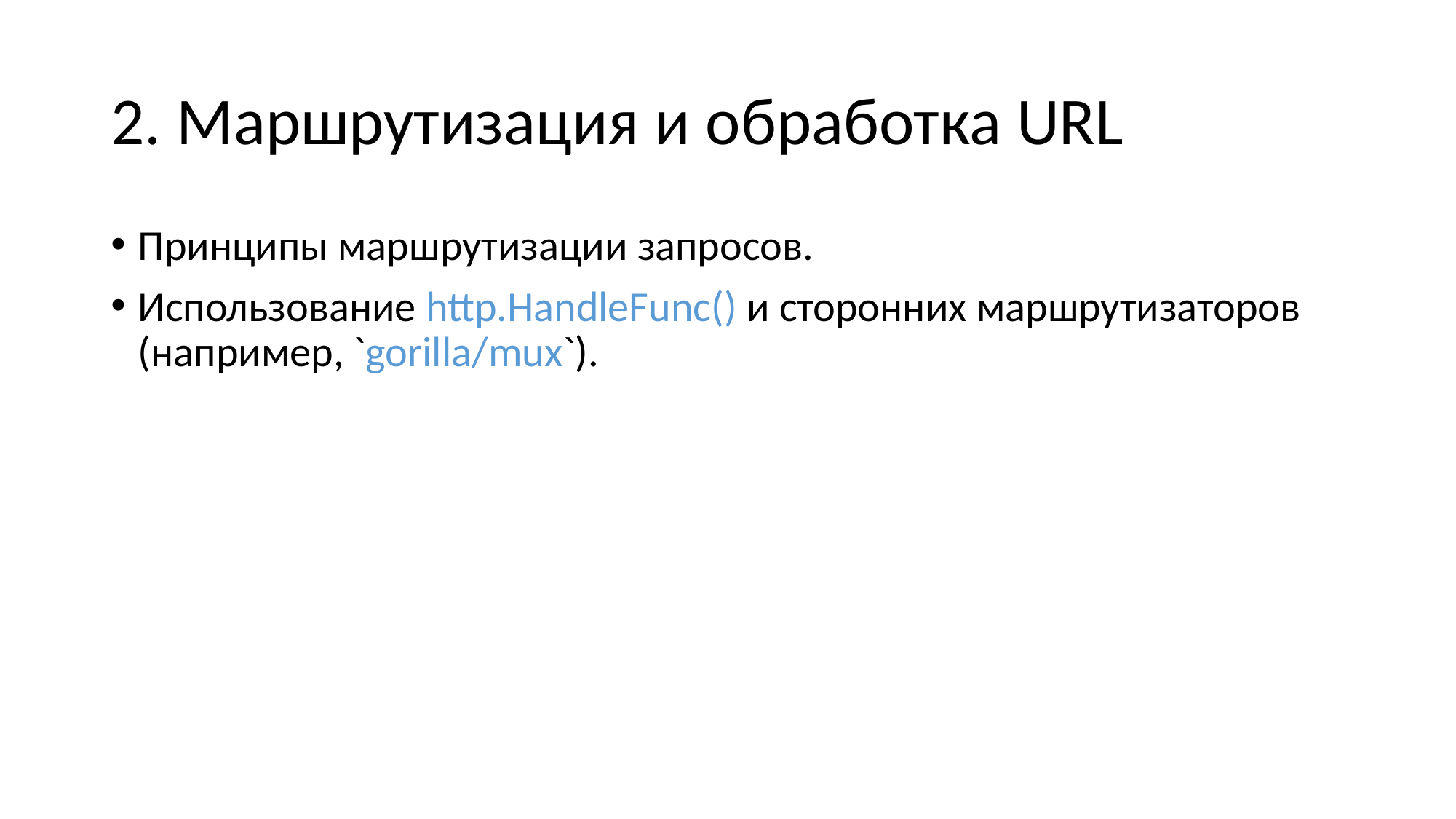

# 2. Маршрутизация и обработка URL
Принципы маршрутизации запросов.
Использование http.HandleFunc() и сторонних маршрутизаторов (например, `gorilla/mux`).